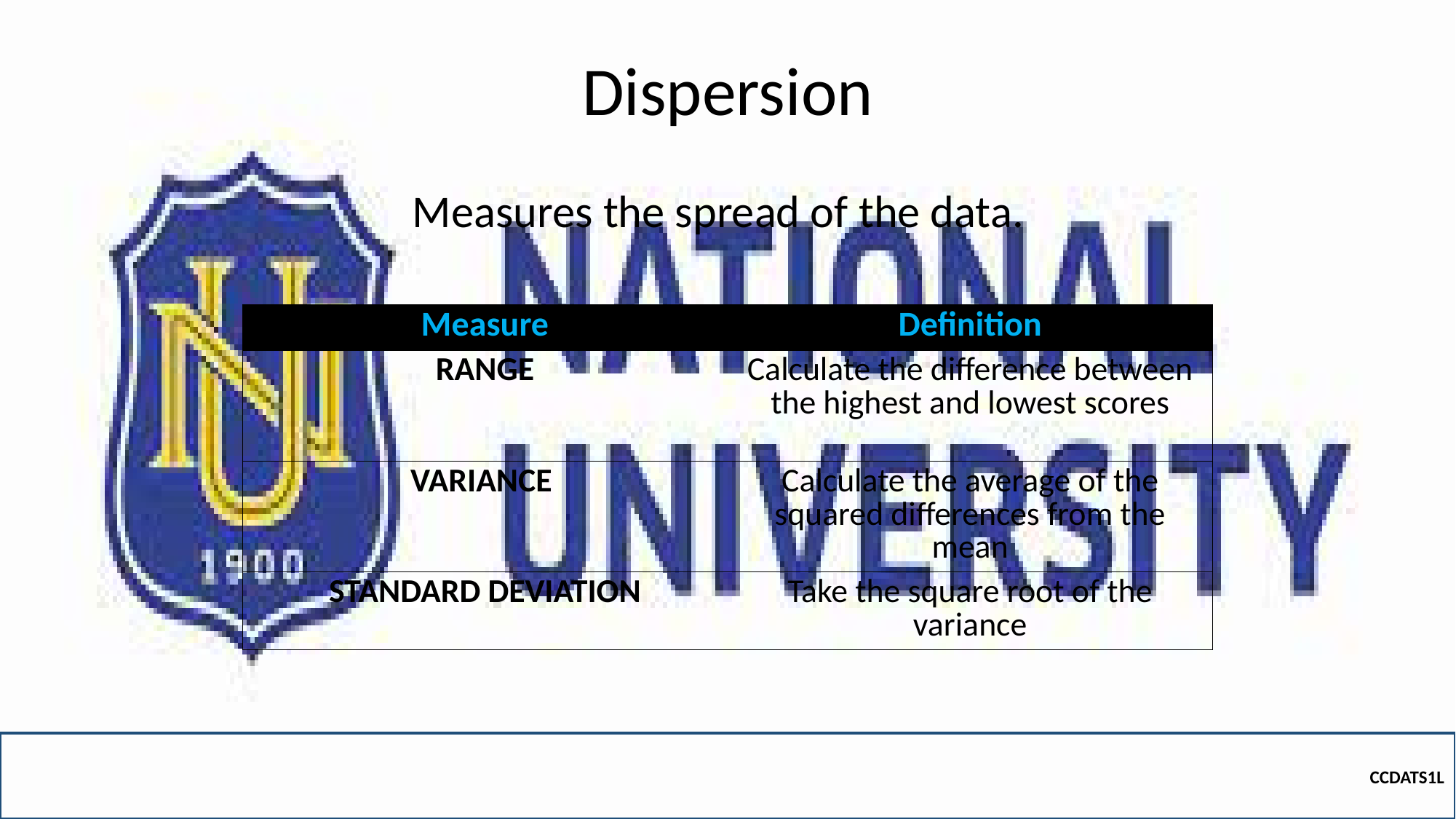

# Dispersion
Measures the spread of the data.

| Measure | Definition |
| --- | --- |
| RANGE | Calculate the difference between the highest and lowest scores |
| VARIANCE | Calculate the average of the squared differences from the mean |
| STANDARD DEVIATION | Take the square root of the variance |
CCDATS1L